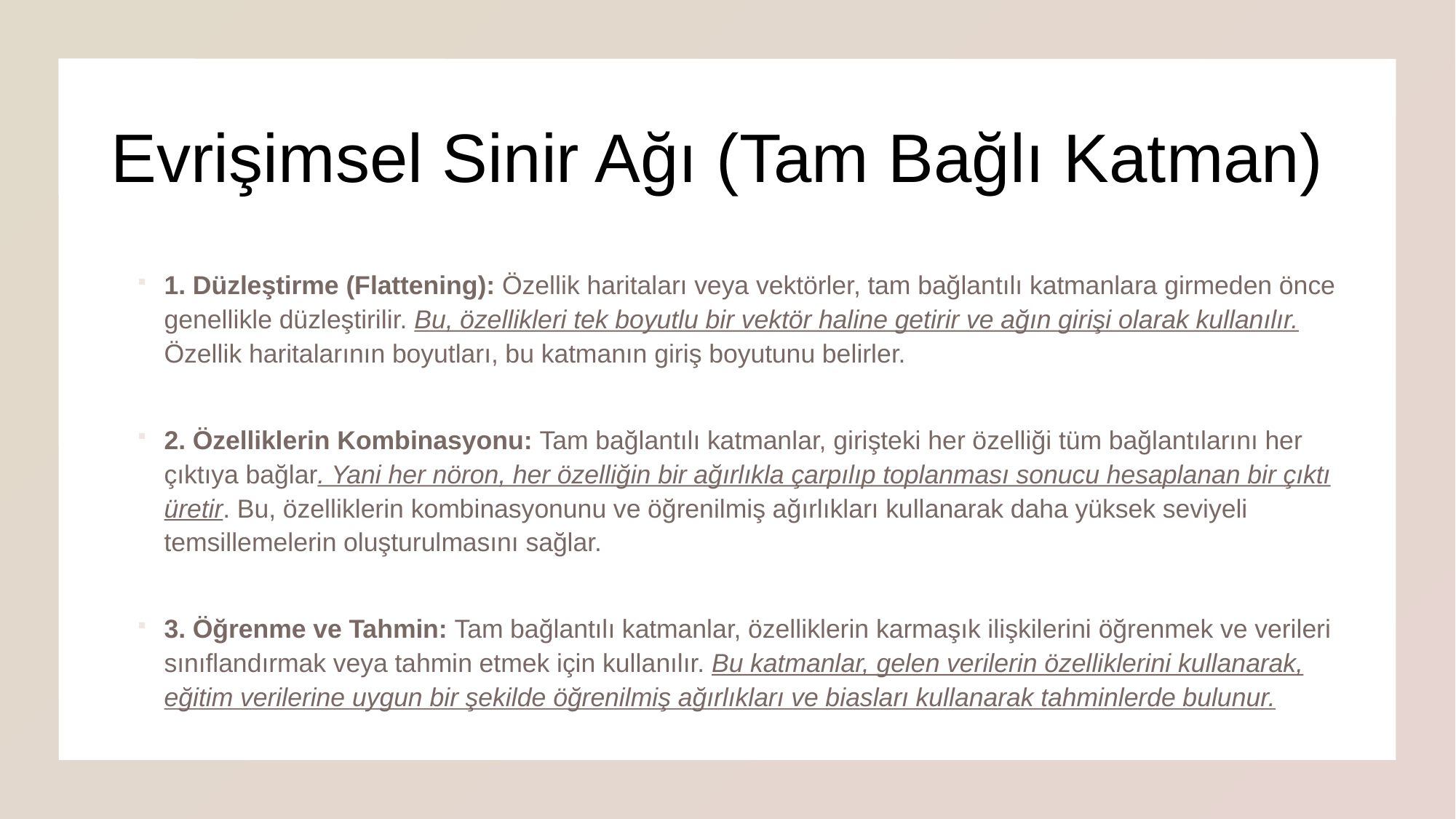

# Evrişimsel Sinir Ağı (Tam Bağlı Katman)
1. Düzleştirme (Flattening): Özellik haritaları veya vektörler, tam bağlantılı katmanlara girmeden önce genellikle düzleştirilir. Bu, özellikleri tek boyutlu bir vektör haline getirir ve ağın girişi olarak kullanılır. Özellik haritalarının boyutları, bu katmanın giriş boyutunu belirler.

2. Özelliklerin Kombinasyonu: Tam bağlantılı katmanlar, girişteki her özelliği tüm bağlantılarını her çıktıya bağlar. Yani her nöron, her özelliğin bir ağırlıkla çarpılıp toplanması sonucu hesaplanan bir çıktı üretir. Bu, özelliklerin kombinasyonunu ve öğrenilmiş ağırlıkları kullanarak daha yüksek seviyeli temsillemelerin oluşturulmasını sağlar.

3. Öğrenme ve Tahmin: Tam bağlantılı katmanlar, özelliklerin karmaşık ilişkilerini öğrenmek ve verileri sınıflandırmak veya tahmin etmek için kullanılır. Bu katmanlar, gelen verilerin özelliklerini kullanarak, eğitim verilerine uygun bir şekilde öğrenilmiş ağırlıkları ve biasları kullanarak tahminlerde bulunur.